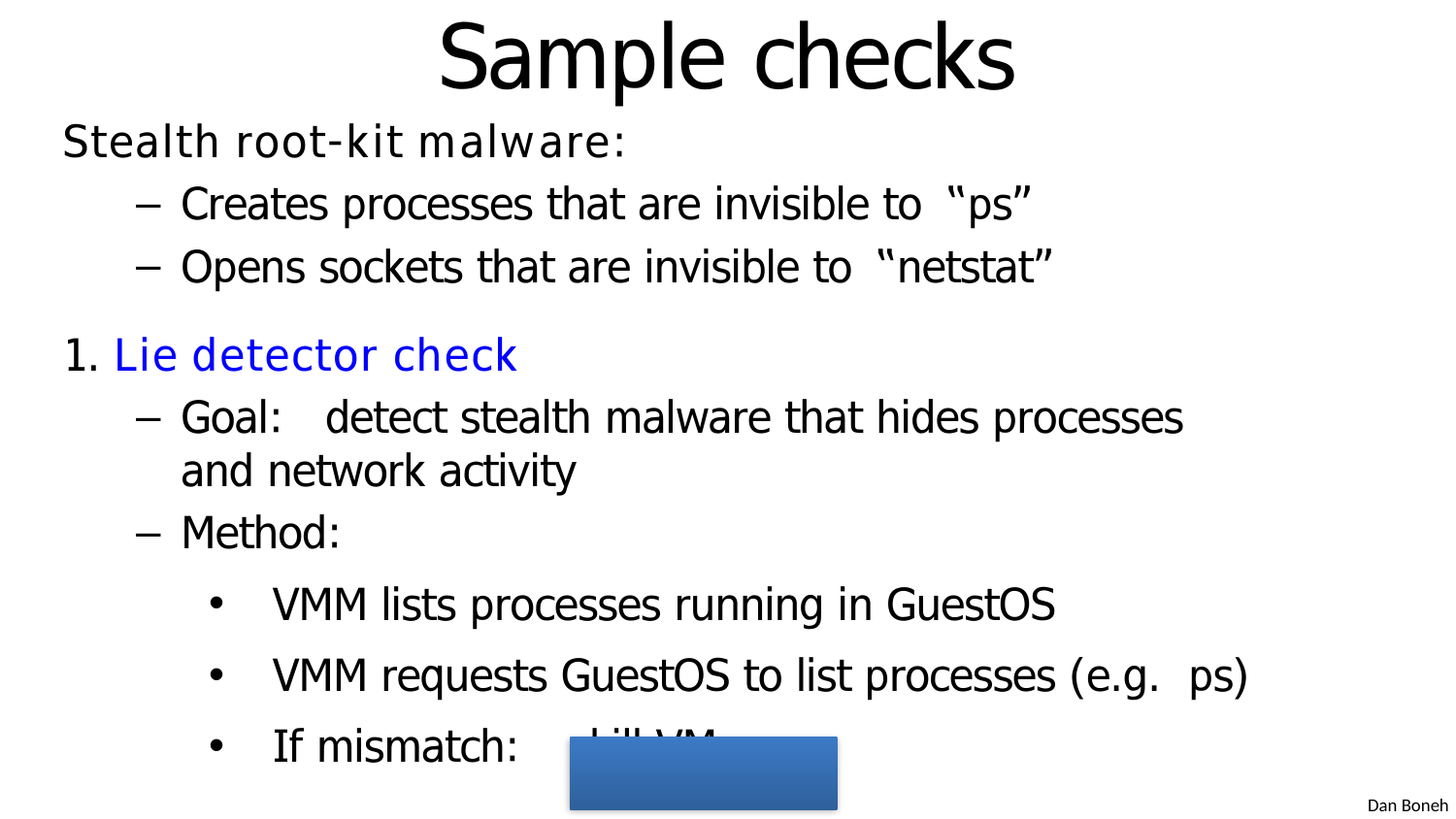

# Sample checks
Stealth root-kit malware:
Creates processes that are invisible to  “ps”
Opens sockets that are invisible to  “netstat”
1. Lie detector check
Goal:   detect stealth malware that hides processes
and network activity
Method:
  VMM lists processes running in GuestOS
  VMM requests GuestOS to list processes (e.g.  ps)
  If mismatch:     kill VM